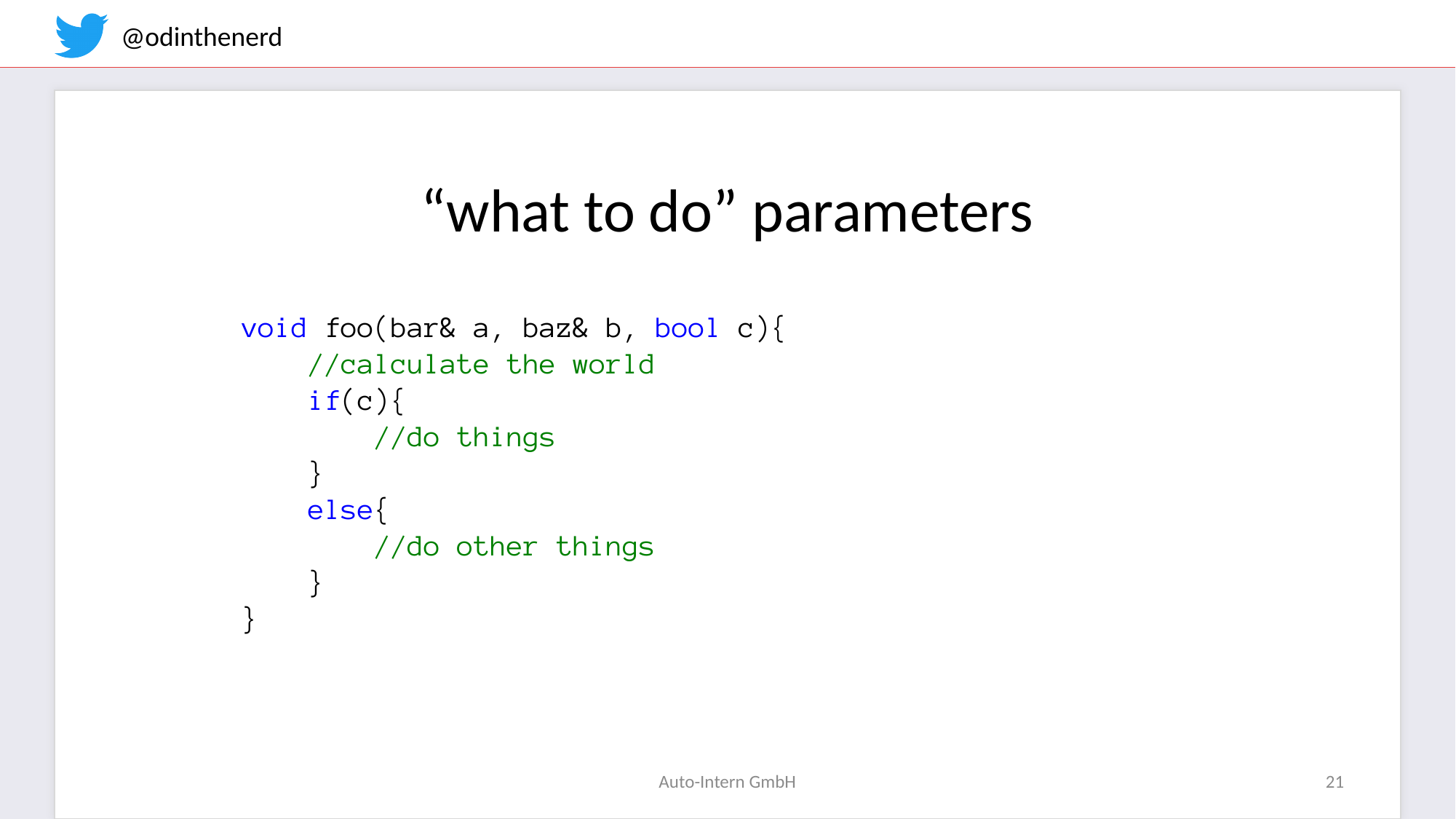

“what to do” parameters
void foo(bar& a, baz& b, bool c){
    //calculate the world
    if(c){
        //do things
    }
    else{
        //do other things
    }
}

Auto-Intern GmbH
21